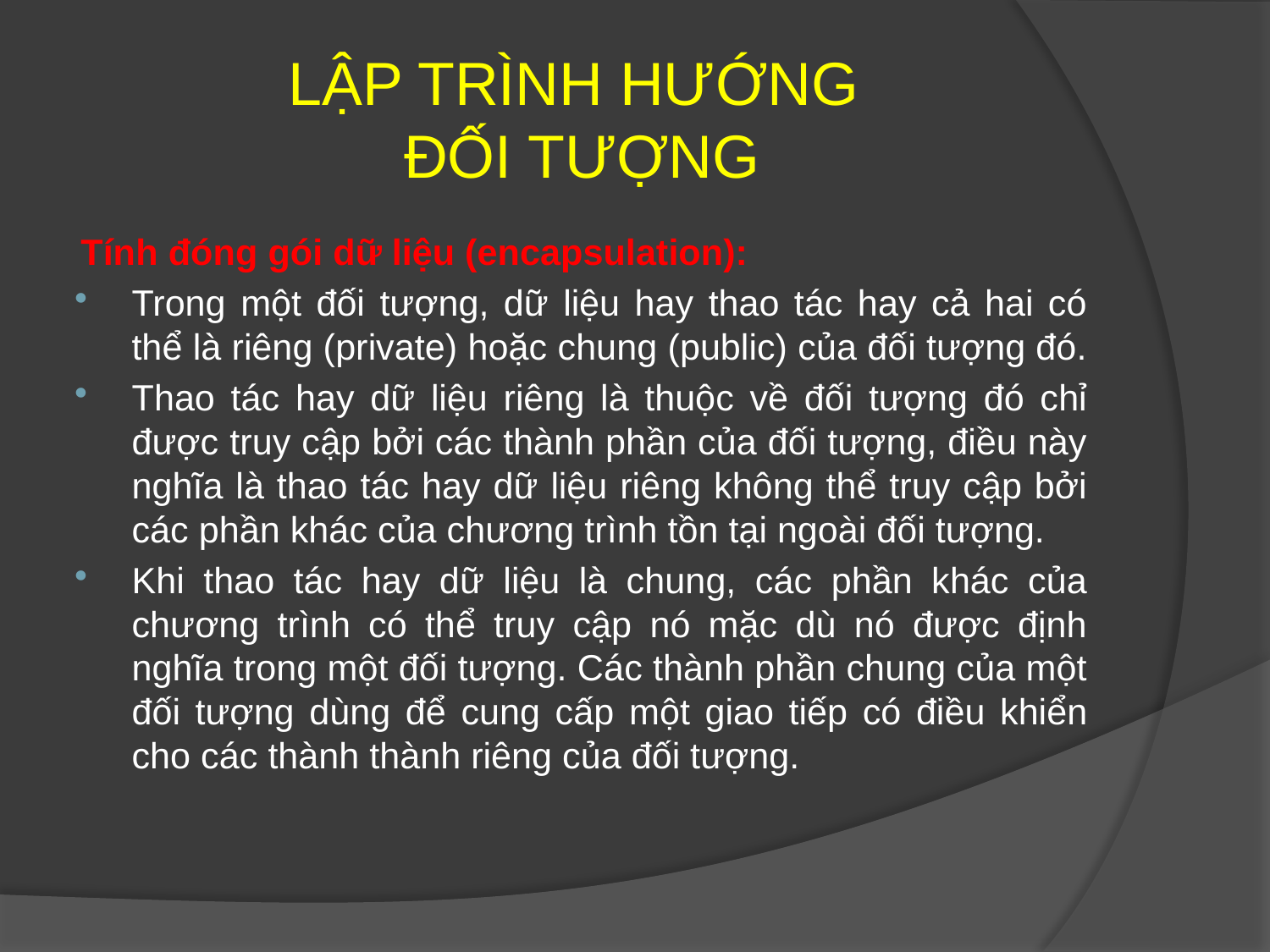

# LẬP TRÌNH HƯỚNG ĐỐI TƯỢNG
Tính đóng gói dữ liệu (encapsulation):
Trong một đối tượng, dữ liệu hay thao tác hay cả hai có thể là riêng (private) hoặc chung (public) của đối tượng đó.
Thao tác hay dữ liệu riêng là thuộc về đối tượng đó chỉ được truy cập bởi các thành phần của đối tượng, điều này nghĩa là thao tác hay dữ liệu riêng không thể truy cập bởi các phần khác của chương trình tồn tại ngoài đối tượng.
Khi thao tác hay dữ liệu là chung, các phần khác của chương trình có thể truy cập nó mặc dù nó được định nghĩa trong một đối tượng. Các thành phần chung của một đối tượng dùng để cung cấp một giao tiếp có điều khiển cho các thành thành riêng của đối tượng.